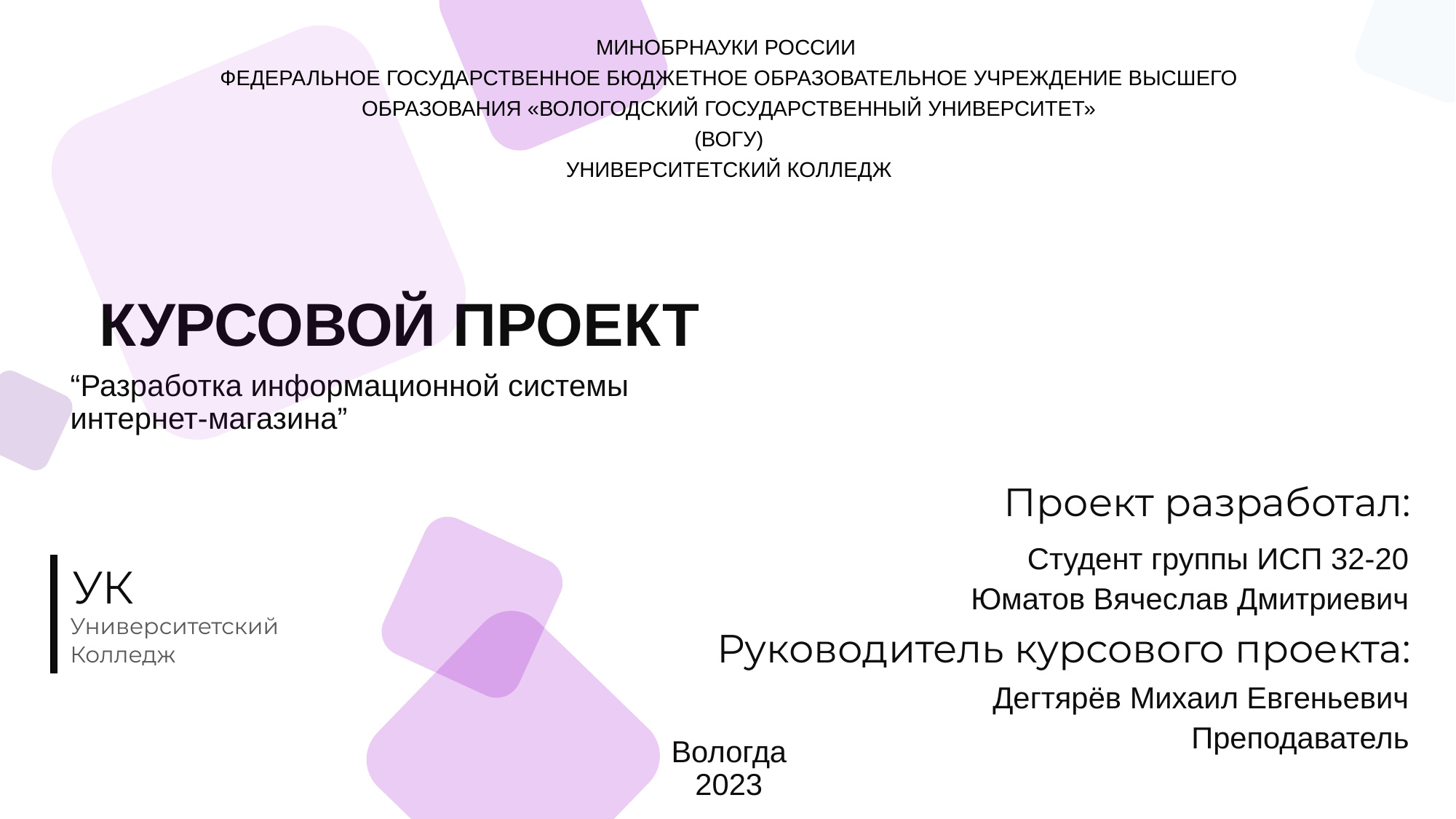

МИНОБРНАУКИ РОССИИ
ФЕДЕРАЛЬНОЕ ГОСУДАРСТВЕННОЕ БЮДЖЕТНОЕ ОБРАЗОВАТЕЛЬНОЕ УЧРЕЖДЕНИЕ ВЫСШЕГО ОБРАЗОВАНИЯ «ВОЛОГОДСКИЙ ГОСУДАРСТВЕННЫЙ УНИВЕРСИТЕТ»
(ВОГУ)
УНИВЕРСИТЕТСКИЙ КОЛЛЕДЖ

КУРСОВОЙ ПРОЕКТ
# “Разработка информационной системы интернет-магазина”

Проект разработал:
Студент группы ИСП 32-20
Юматов Вячеслав Дмитриевич

УК
Университетский
Колледж
Руководитель курсового проекта:

Дегтярёв Михаил Евгеньевич
Преподаватель
Вологда
2023